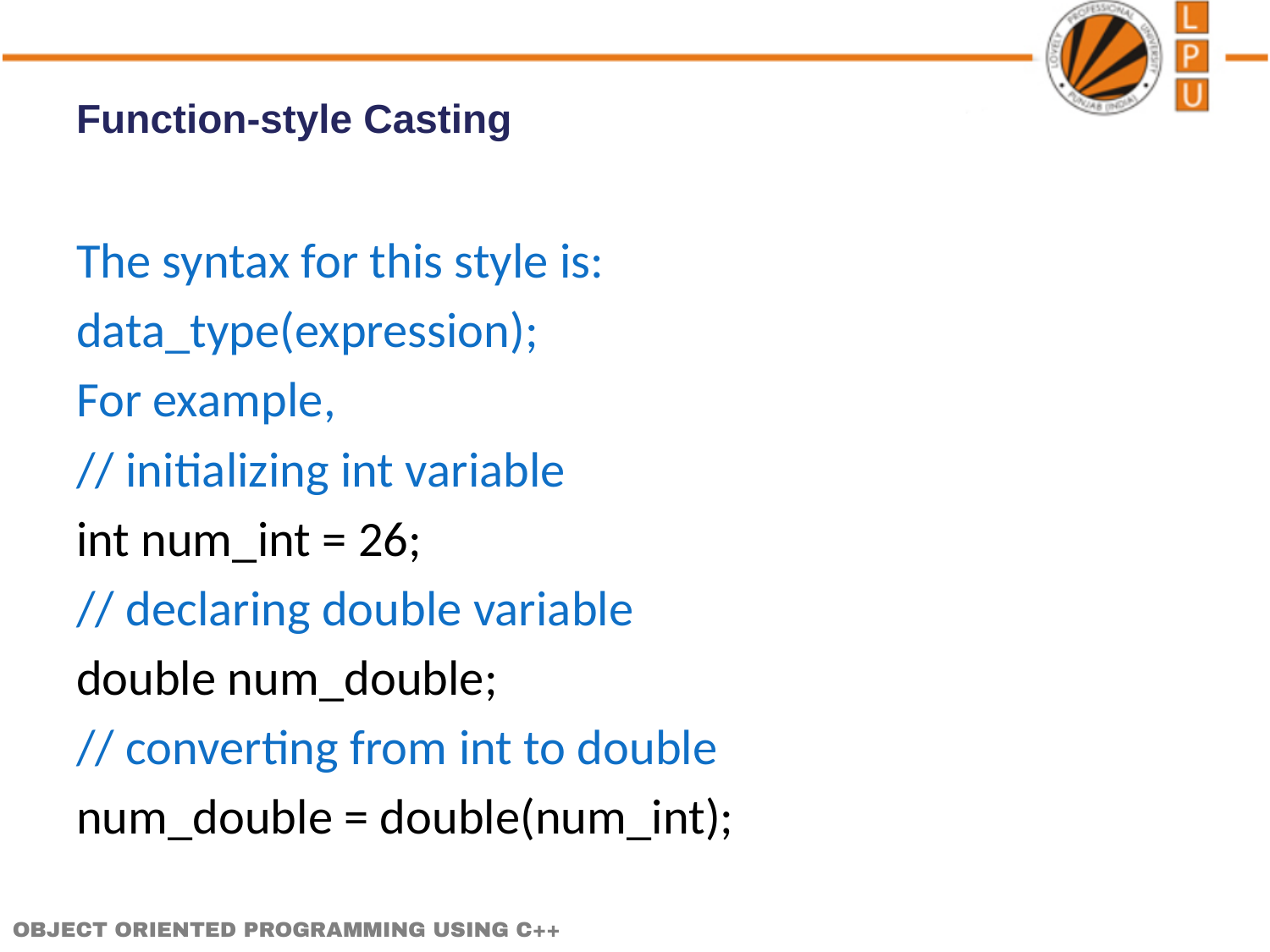

# Function-style Casting
The syntax for this style is:
data_type(expression);
For example,
// initializing int variable
int num_int = 26;
// declaring double variable
double num_double;
// converting from int to double
num_double = double(num_int);